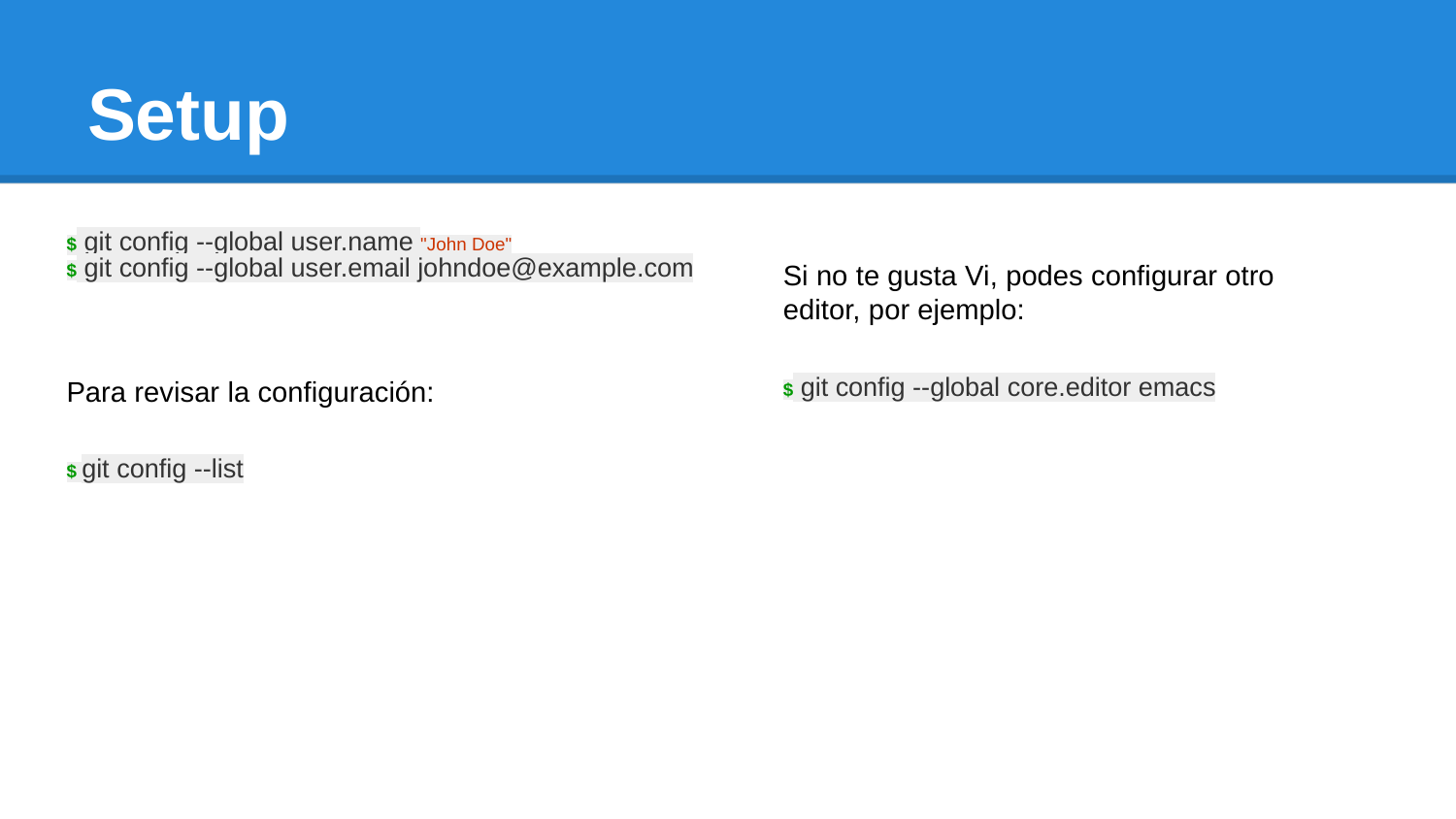

# Setup
$ git config --global user.name "John Doe"
$ git config --global user.email johndoe@example.com

Si no te gusta Vi, podes configurar otro editor, por ejemplo:

$ git config --global core.editor emacs

Para revisar la configuración:

$ git config --list